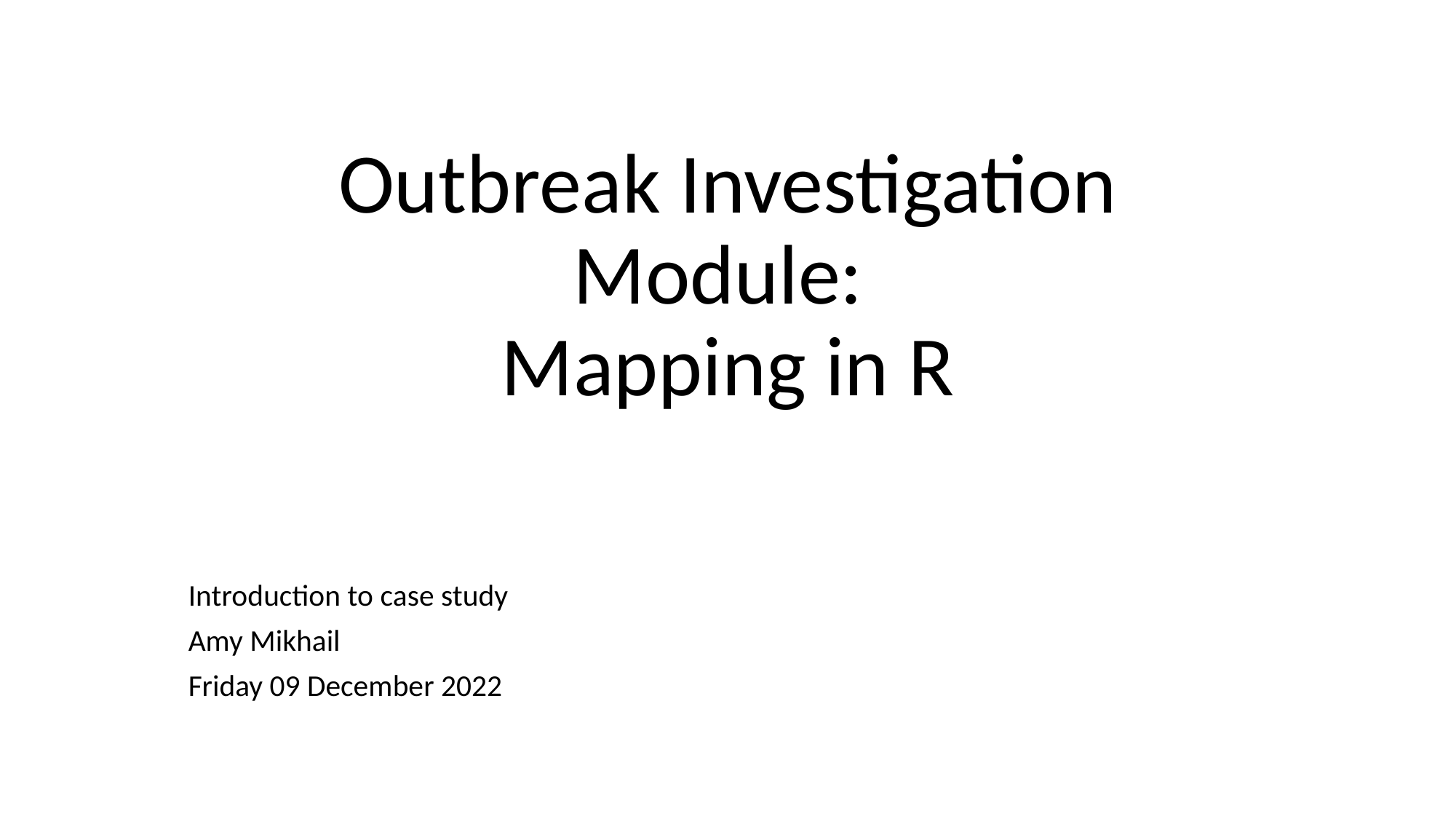

# Outbreak Investigation Module: Mapping in R

Introduction to case study
Amy Mikhail
Friday 09 December 2022